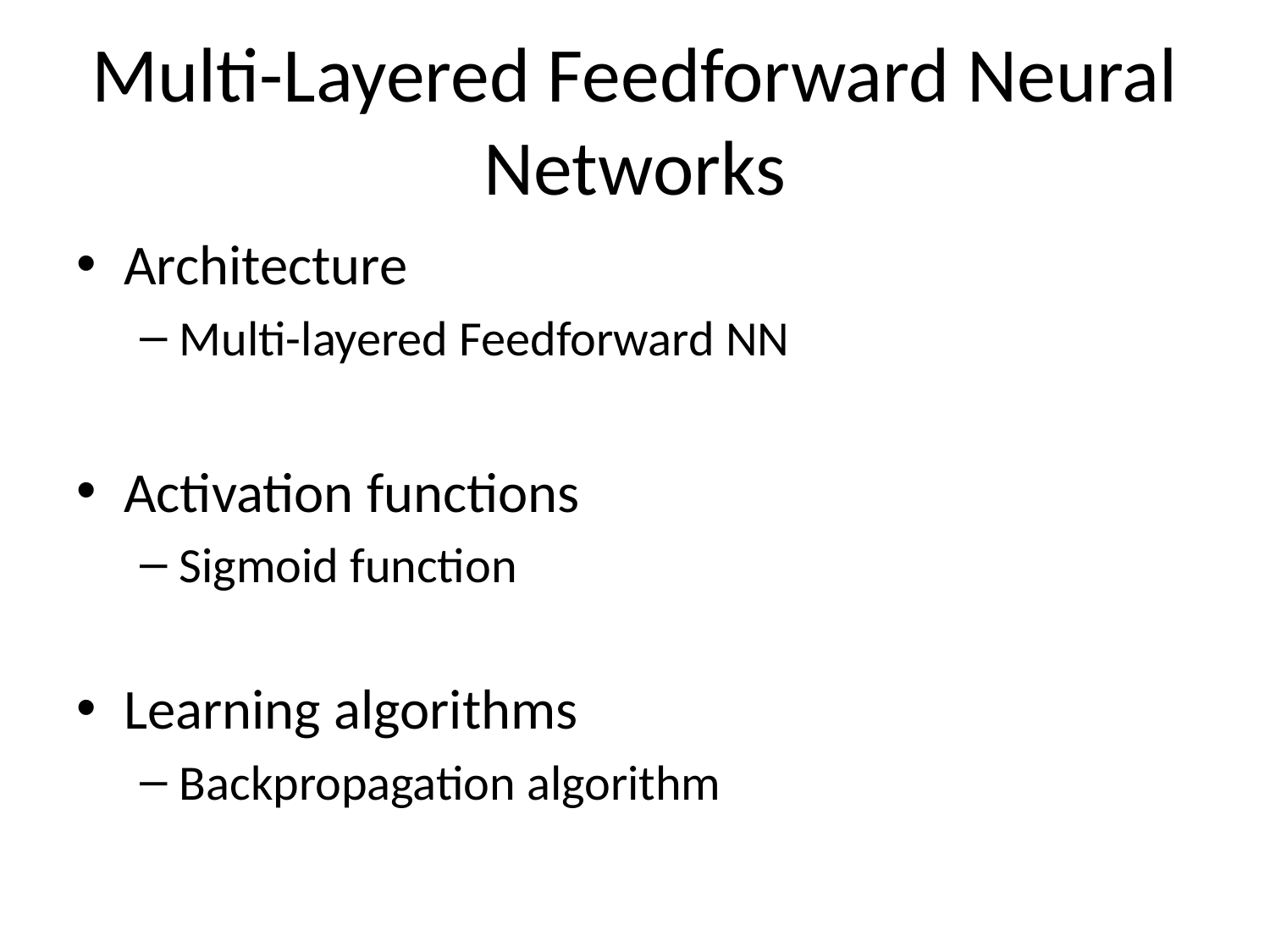

# Multi-Layered Feedforward Neural Networks
Architecture
Multi-layered Feedforward NN

Activation functions
Sigmoid function

Learning algorithms
Backpropagation algorithm